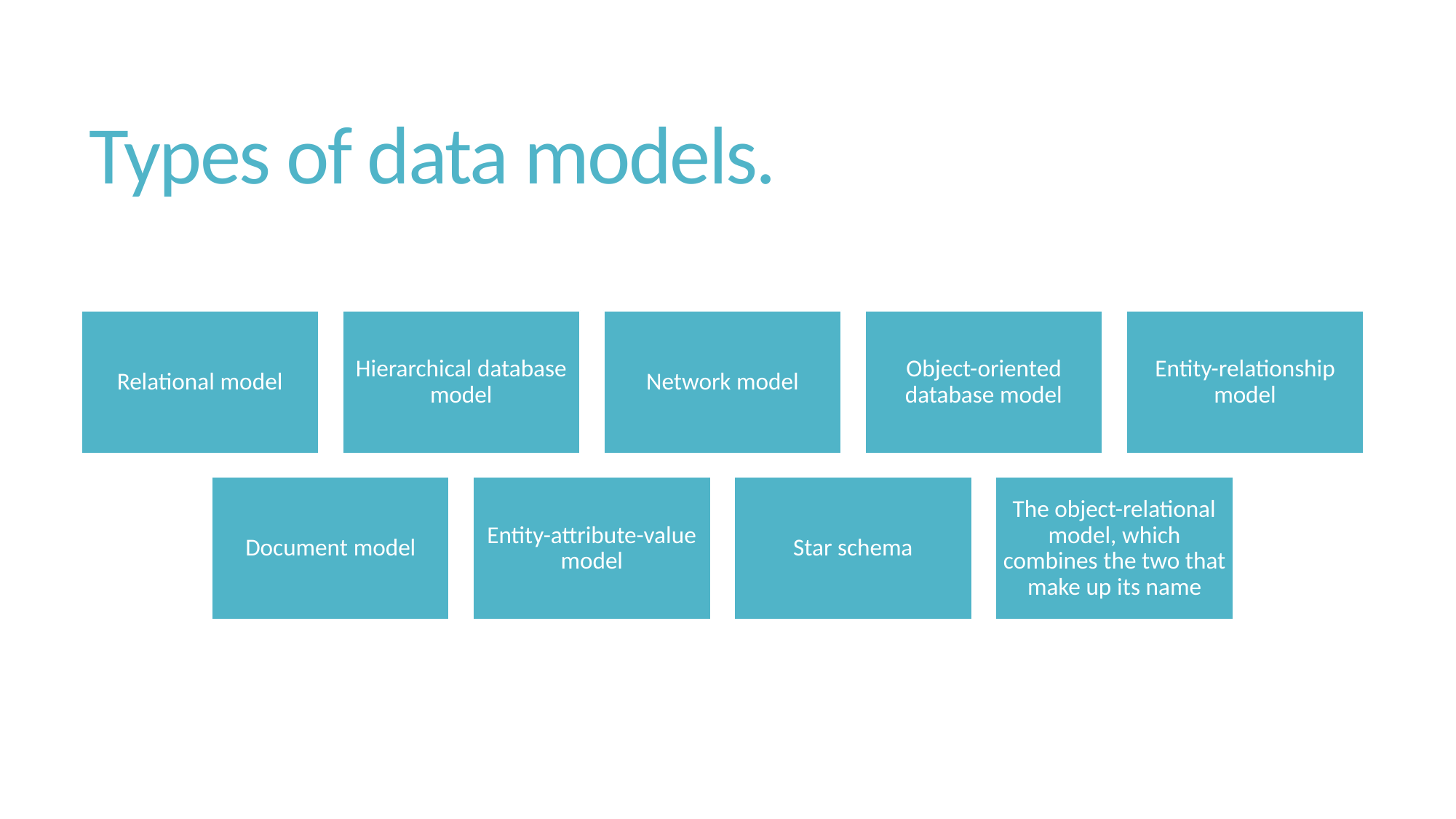

# Types of data models.
Relational model
Hierarchical database model
Network model
Object-oriented database model
Entity-relationship model
Document model
Entity-attribute-value model
Star schema
The object-relational model, which combines the two that make up its name